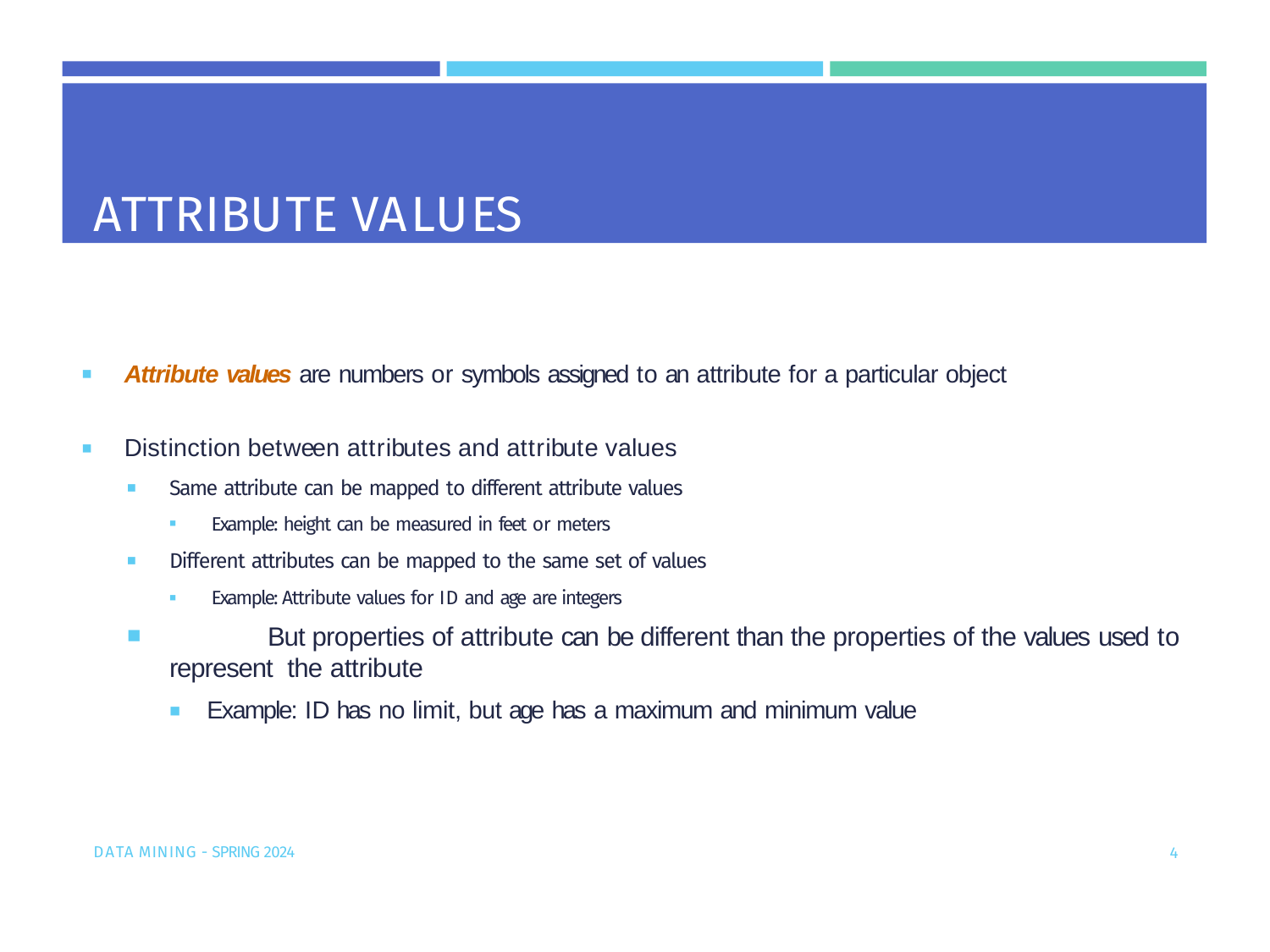

# ATTRIBUTE VALUES
Attribute values are numbers or symbols assigned to an attribute for a particular object

Distinction between attributes and attribute values
Same attribute can be mapped to different attribute values
Example: height can be measured in feet or meters
Different attributes can be mapped to the same set of values
Example: Attribute values for ID and age are integers
	But properties of attribute can be different than the properties of the values used to represent  the attribute
Example: ID has no limit, but age has a maximum and minimum value
DATA MINING - SPRING 2024
4